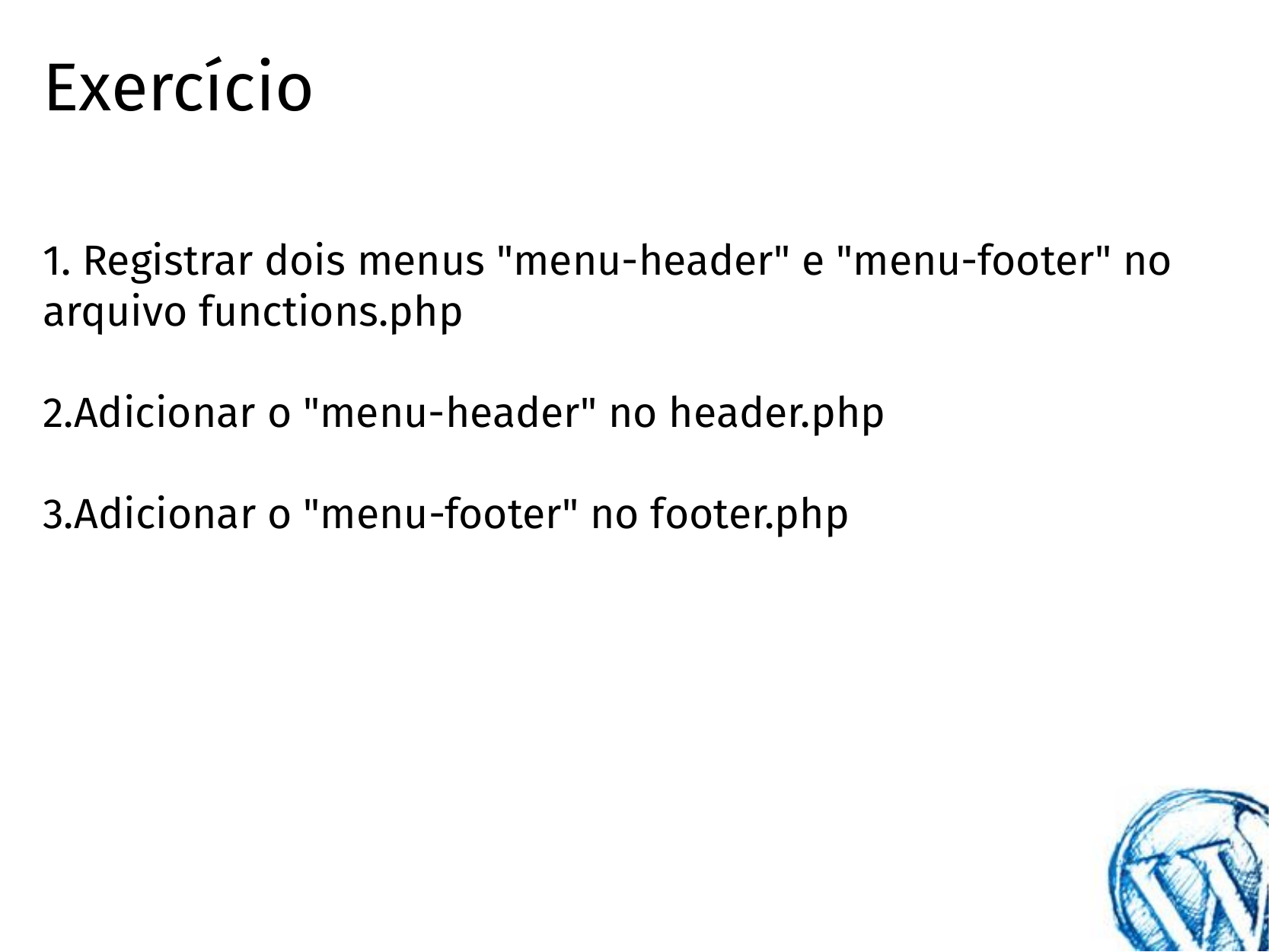

# Exercício
1. Registrar dois menus "menu-header" e "menu-footer" no arquivo functions.php

2.Adicionar o "menu-header" no header.php

3.Adicionar o "menu-footer" no footer.php